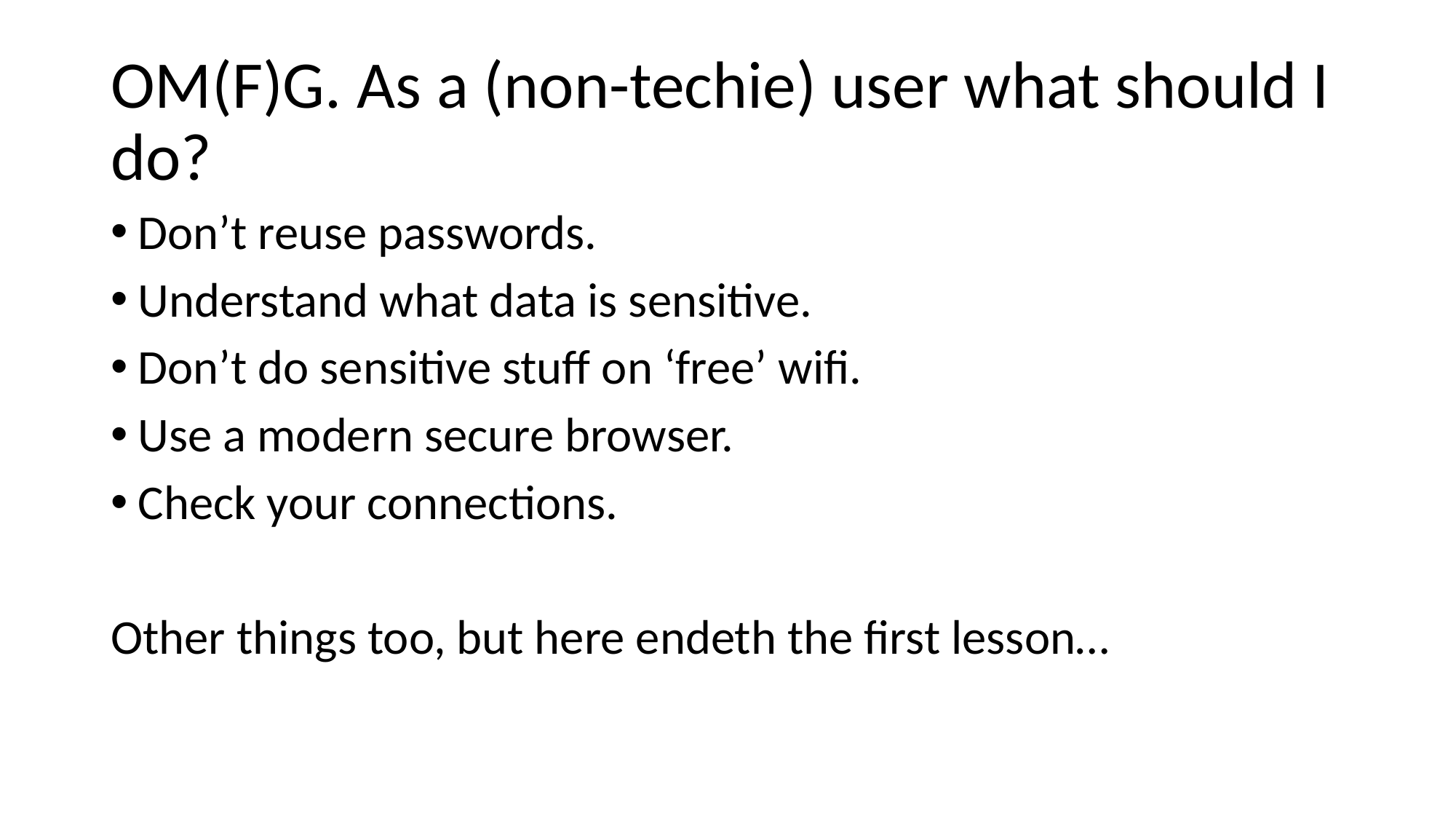

OM(F)G. As a (non-techie) user what should I do?
Don’t reuse passwords.
Understand what data is sensitive.
Don’t do sensitive stuff on ‘free’ wifi.
Use a modern secure browser.
Check your connections.

Other things too, but here endeth the first lesson…